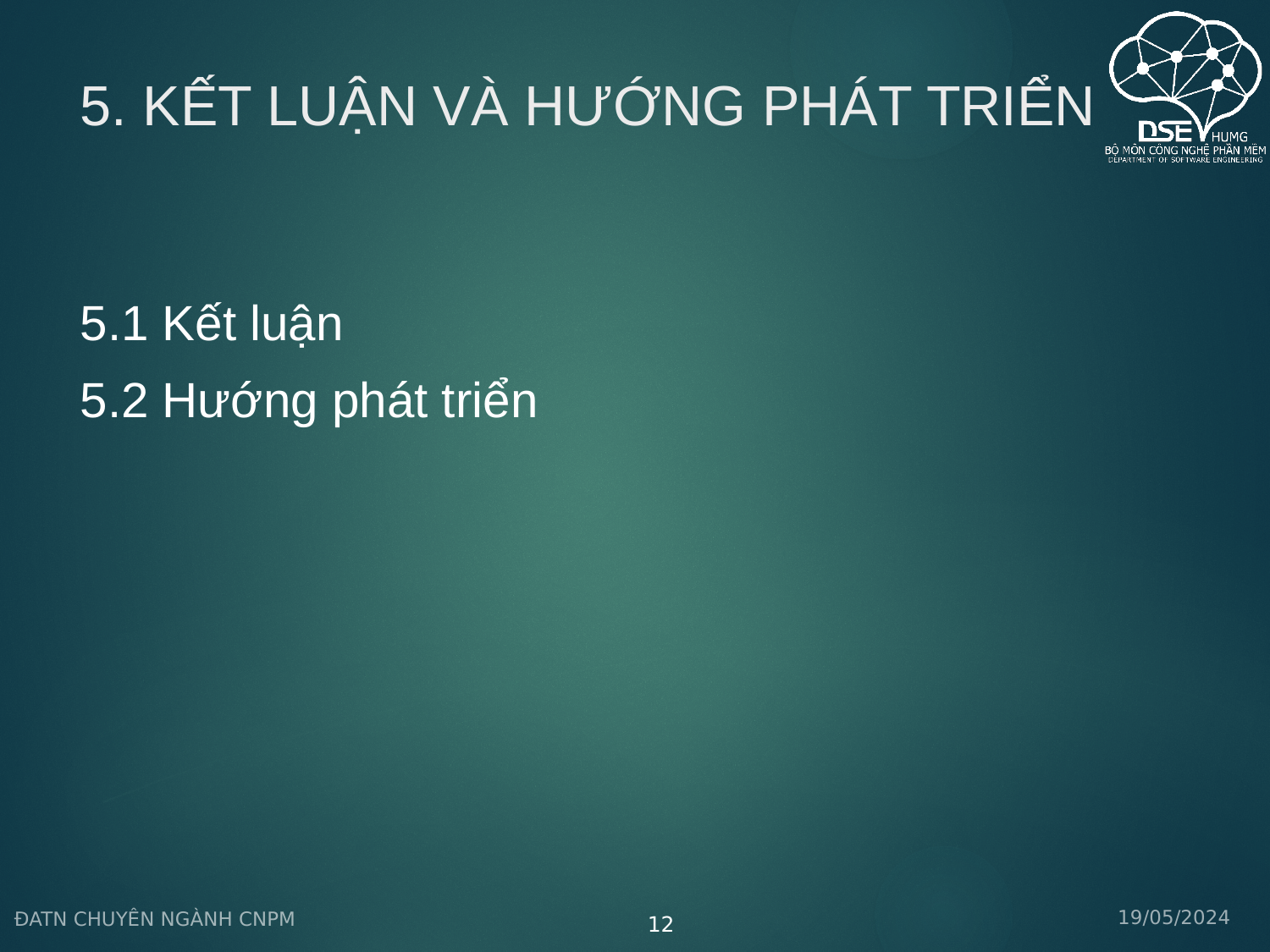

# 5. Kết luận và hướng phát triển
5.1 Kết luận
5.2 Hướng phát triển

19/05/2024
ĐATN CHUYÊN NGÀNH CNPM
12